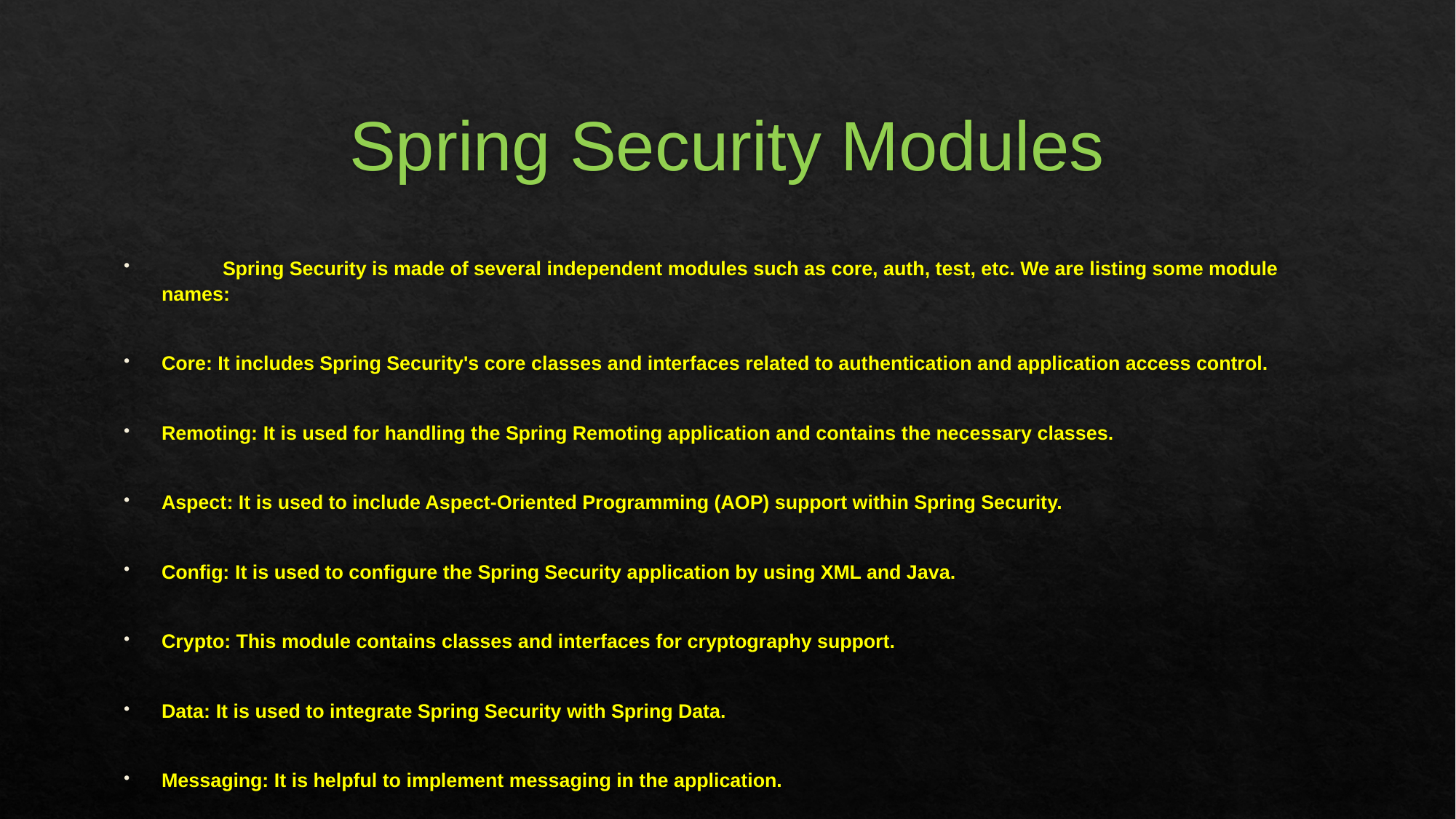

# Spring Security Modules
	Spring Security is made of several independent modules such as core, auth, test, etc. We are listing some module names:

Core: It includes Spring Security's core classes and interfaces related to authentication and application access control.

Remoting: It is used for handling the Spring Remoting application and contains the necessary classes.

Aspect: It is used to include Aspect-Oriented Programming (AOP) support within Spring Security.

Config: It is used to configure the Spring Security application by using XML and Java.

Crypto: This module contains classes and interfaces for cryptography support.

Data: It is used to integrate Spring Security with Spring Data.

Messaging: It is helpful to implement messaging in the application.